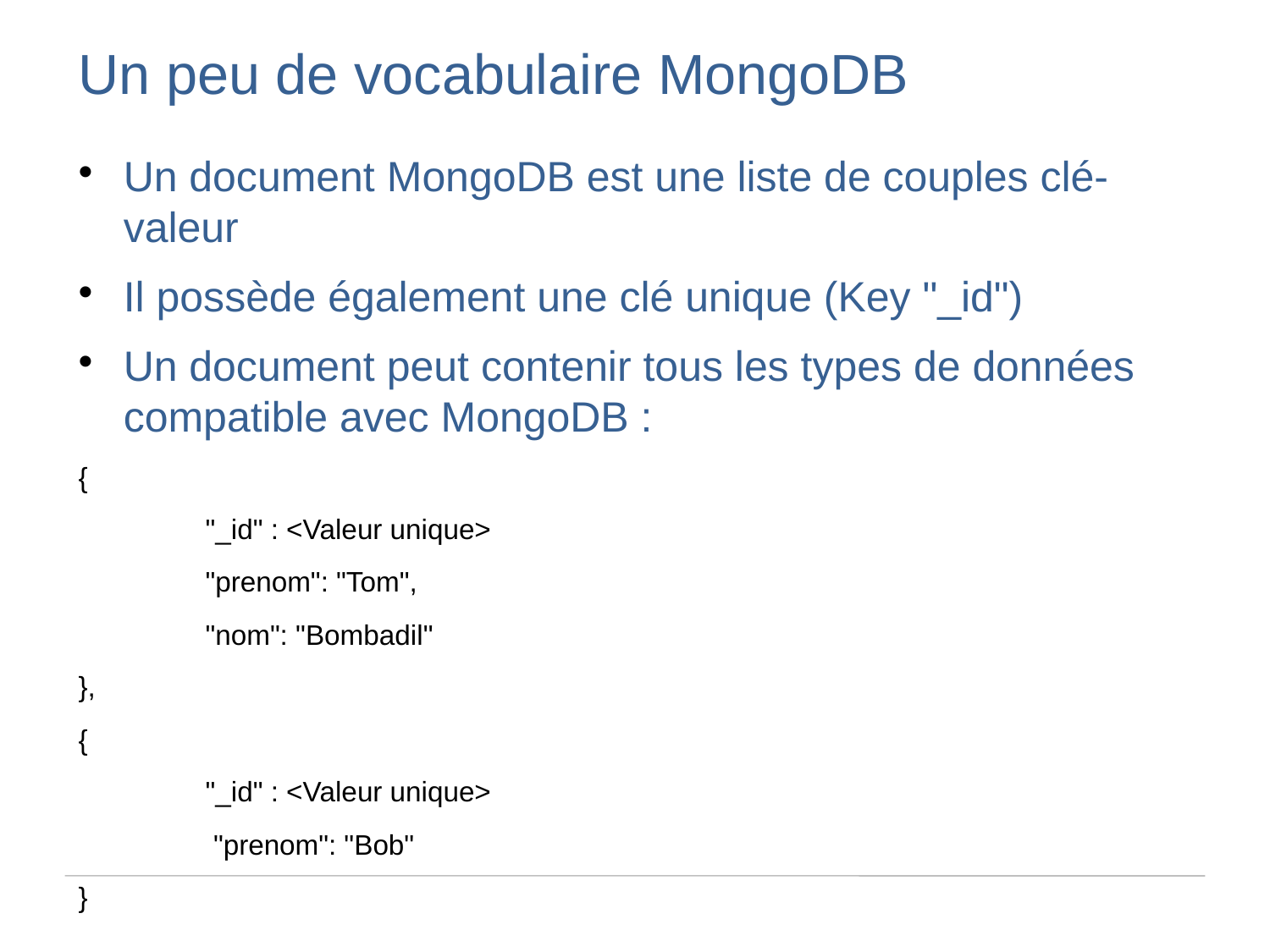

Un peu de vocabulaire MongoDB

Un document MongoDB est une liste de couples clé-valeur
Il possède également une clé unique (Key "_id")
Un document peut contenir tous les types de données compatible avec MongoDB :
{
	"_id" : <Valeur unique>
	"prenom": "Tom",
	"nom": "Bombadil"
},
{
	"_id" : <Valeur unique>
	 "prenom": "Bob"
}